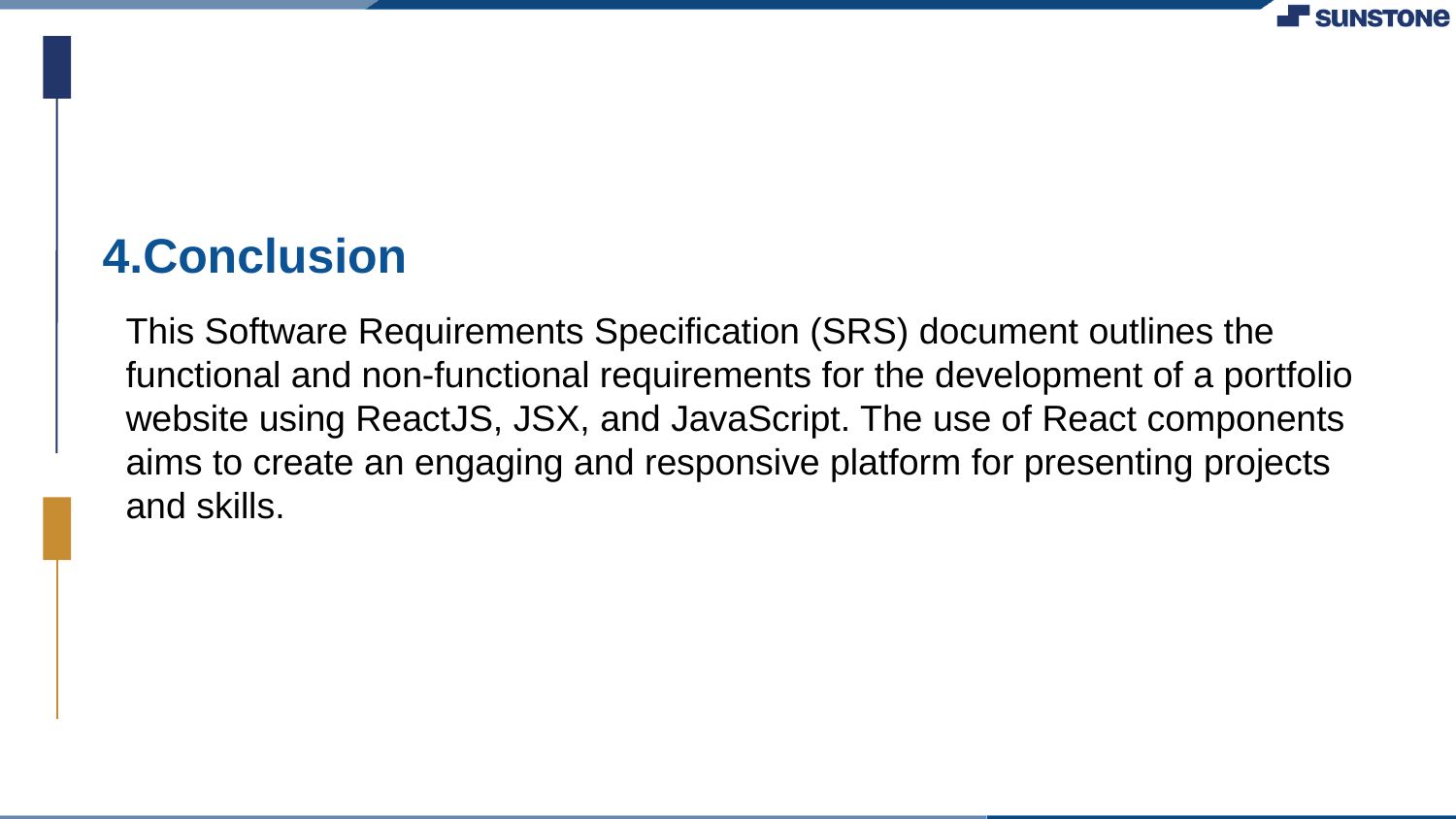

4.Conclusion
This Software Requirements Specification (SRS) document outlines the functional and non-functional requirements for the development of a portfolio website using ReactJS, JSX, and JavaScript. The use of React components aims to create an engaging and responsive platform for presenting projects and skills.